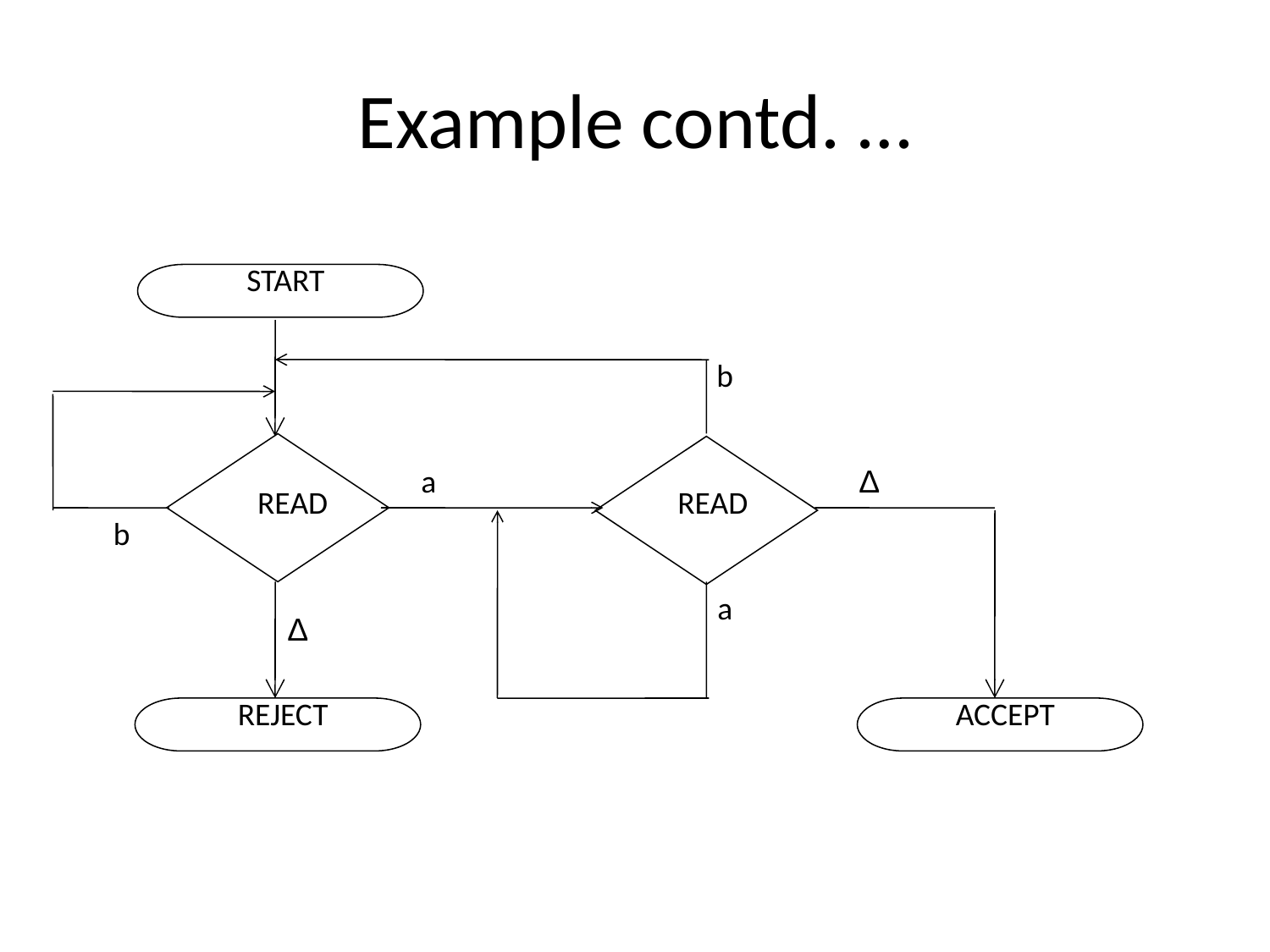

# Example contd. …

START

b

a
∆
READ
READ
b

a

∆
REJECT

ACCEPT